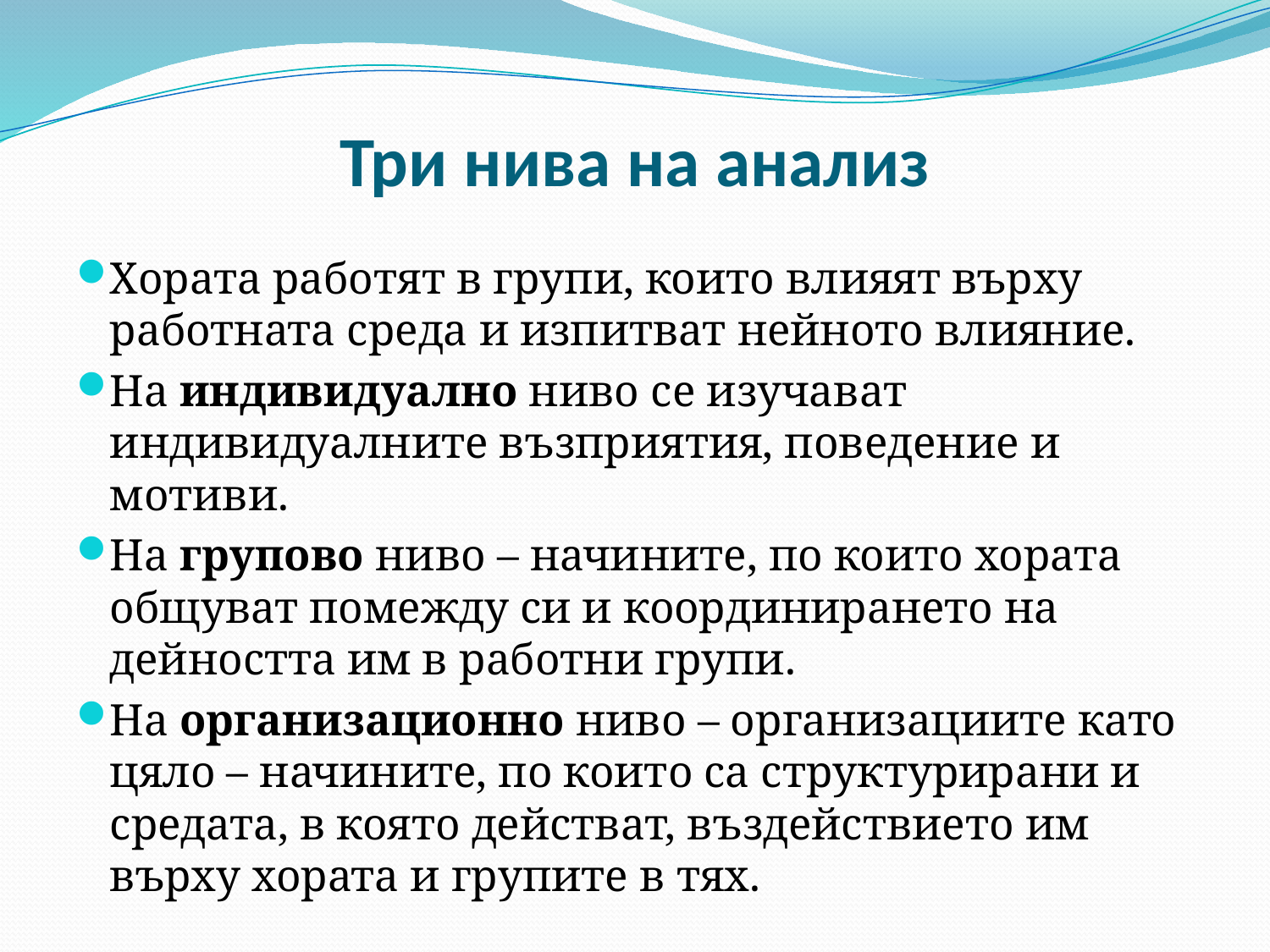

# Три нива на анализ

Хората работят в групи, които влияят върху работната среда и изпитват нейното влияние.
На индивидуално ниво се изучават индивидуалните възприятия, поведение и мотиви.
На групово ниво – начините, по които хората общуват помежду си и координирането на дейността им в работни групи.
На организационно ниво – организациите като цяло – начините, по които са структурирани и средата, в която действат, въздействието им върху хората и групите в тях.